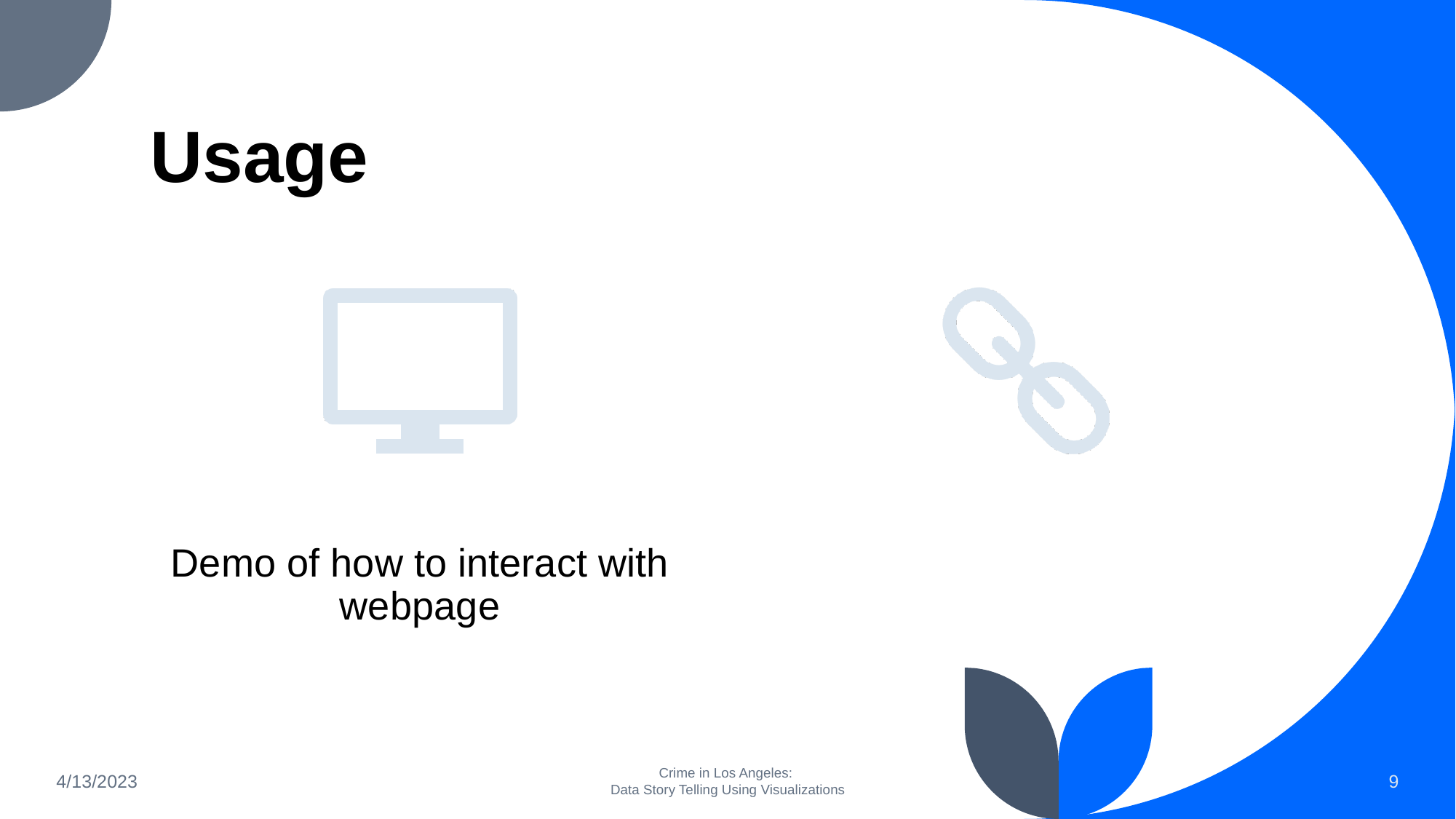

# Usage
Demo of how to interact with webpage

4/13/2023
Crime in Los Angeles:
Data Story Telling Using Visualizations

9